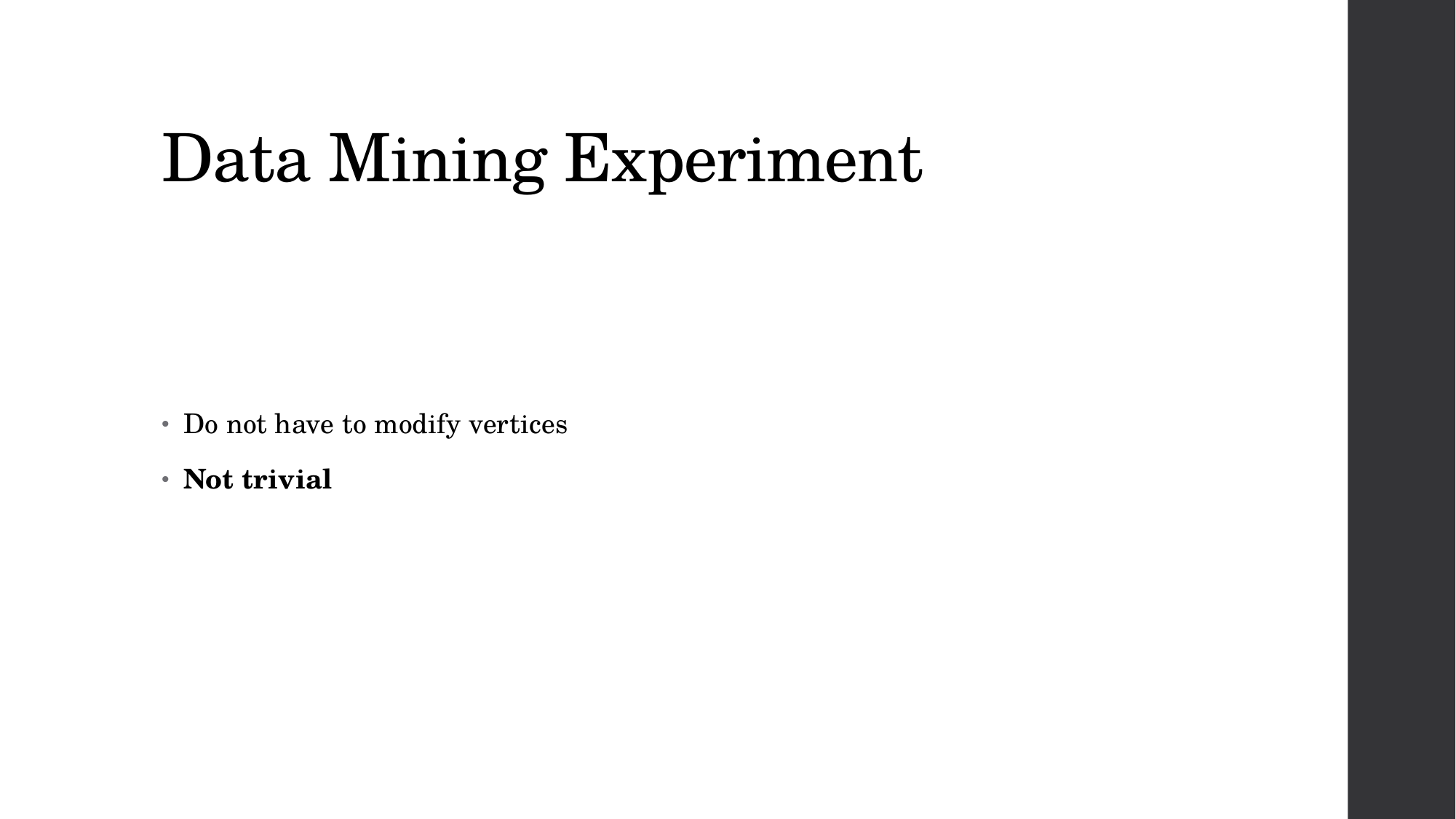

# Data Mining Experiment
Do not have to modify vertices
Not trivial